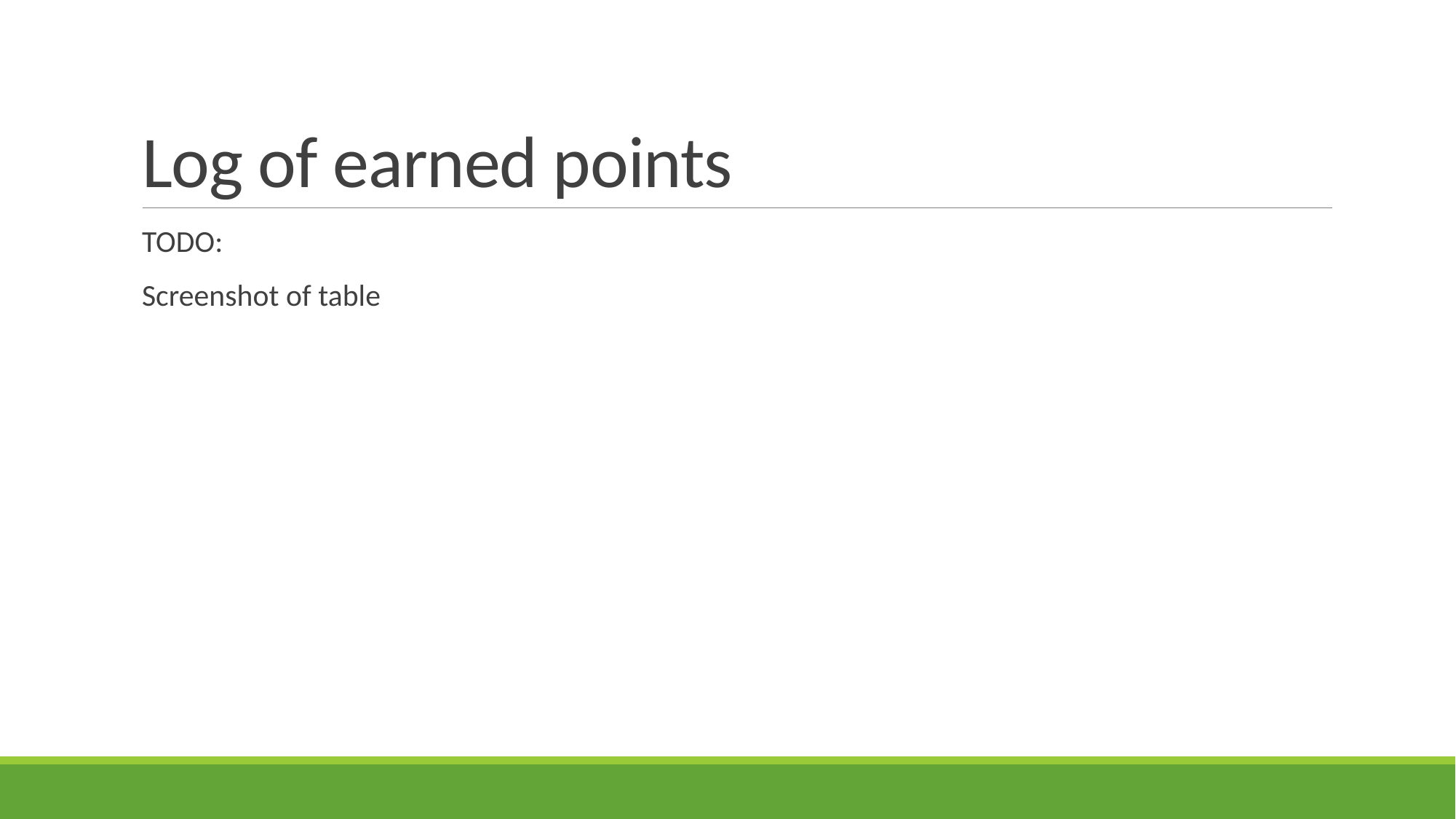

# Log of earned points
TODO:
Screenshot of table